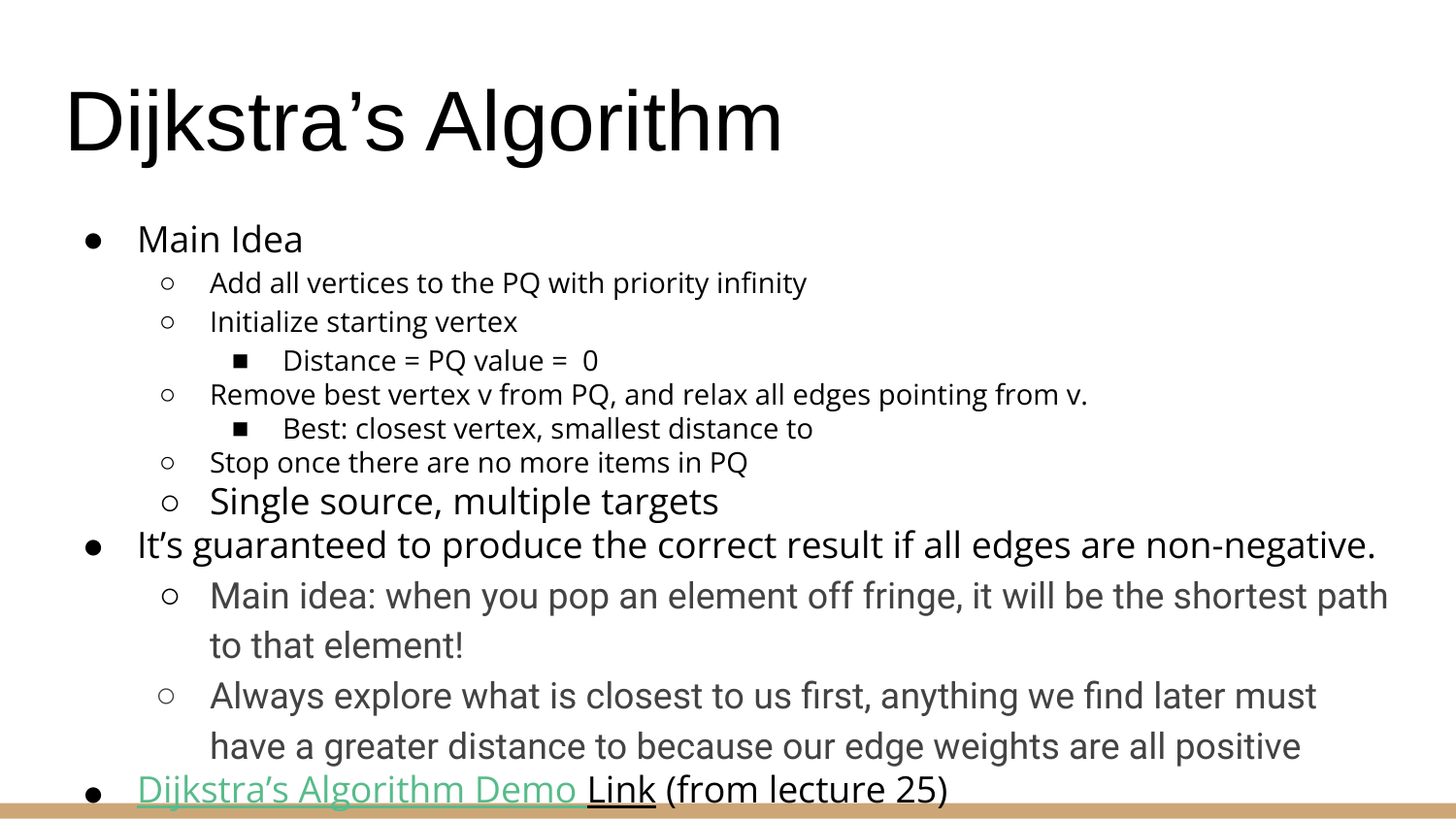

# Dijkstra’s Algorithm
Main Idea
Add all vertices to the PQ with priority infinity
Initialize starting vertex
Distance = PQ value =  0
Remove best vertex v from PQ, and relax all edges pointing from v.
Best: closest vertex, smallest distance to
Stop once there are no more items in PQ
Single source, multiple targets
It’s guaranteed to produce the correct result if all edges are non-negative.
Main idea: when you pop an element off fringe, it will be the shortest path to that element!
Always explore what is closest to us first, anything we find later must have a greater distance to because our edge weights are all positive
Dijkstra’s Algorithm Demo Link (from lecture 25)